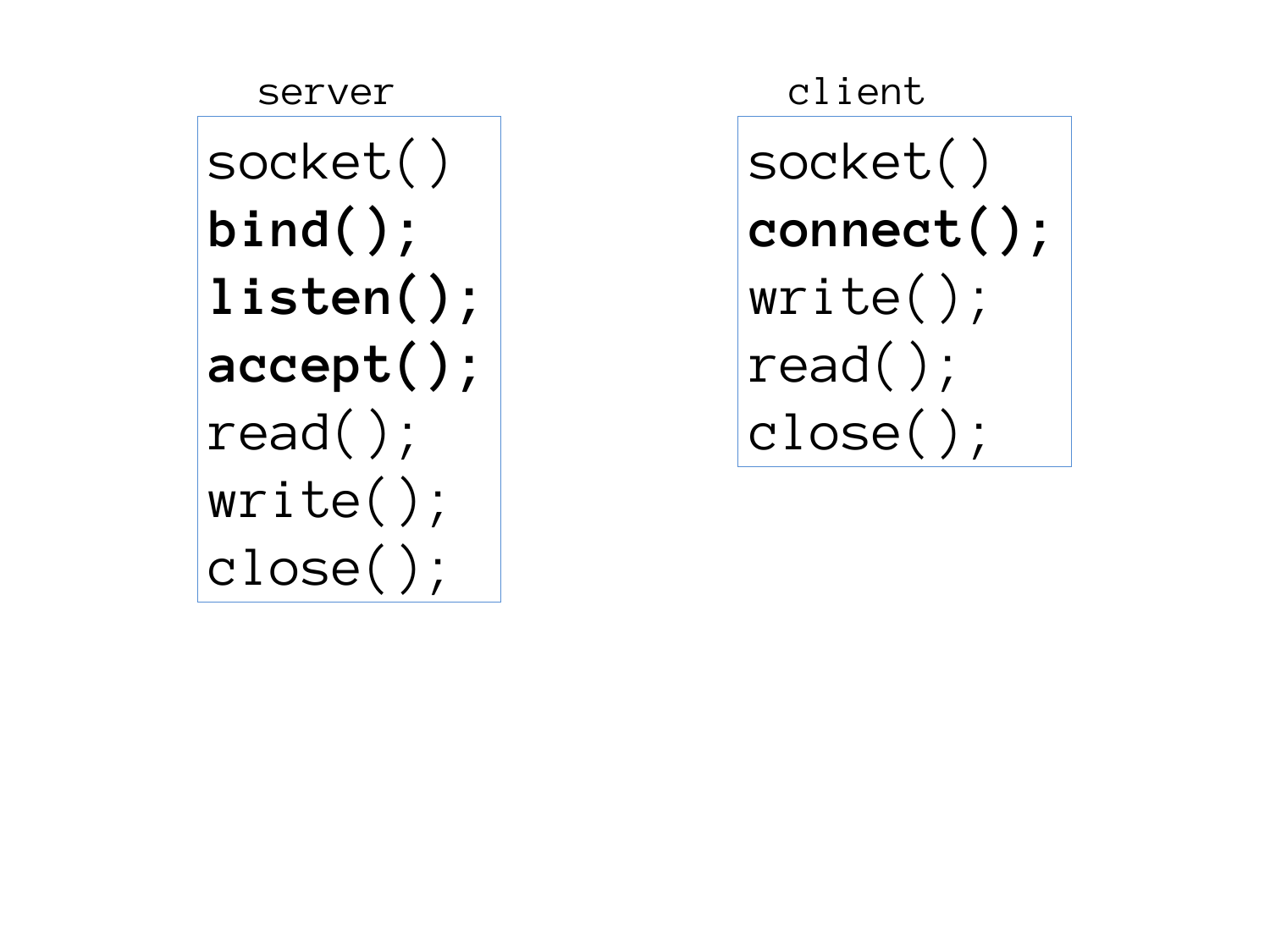

server
client
socket()
bind();
listen();
accept();
read();
write();
close();
socket()
connect();
write();
read();
close();